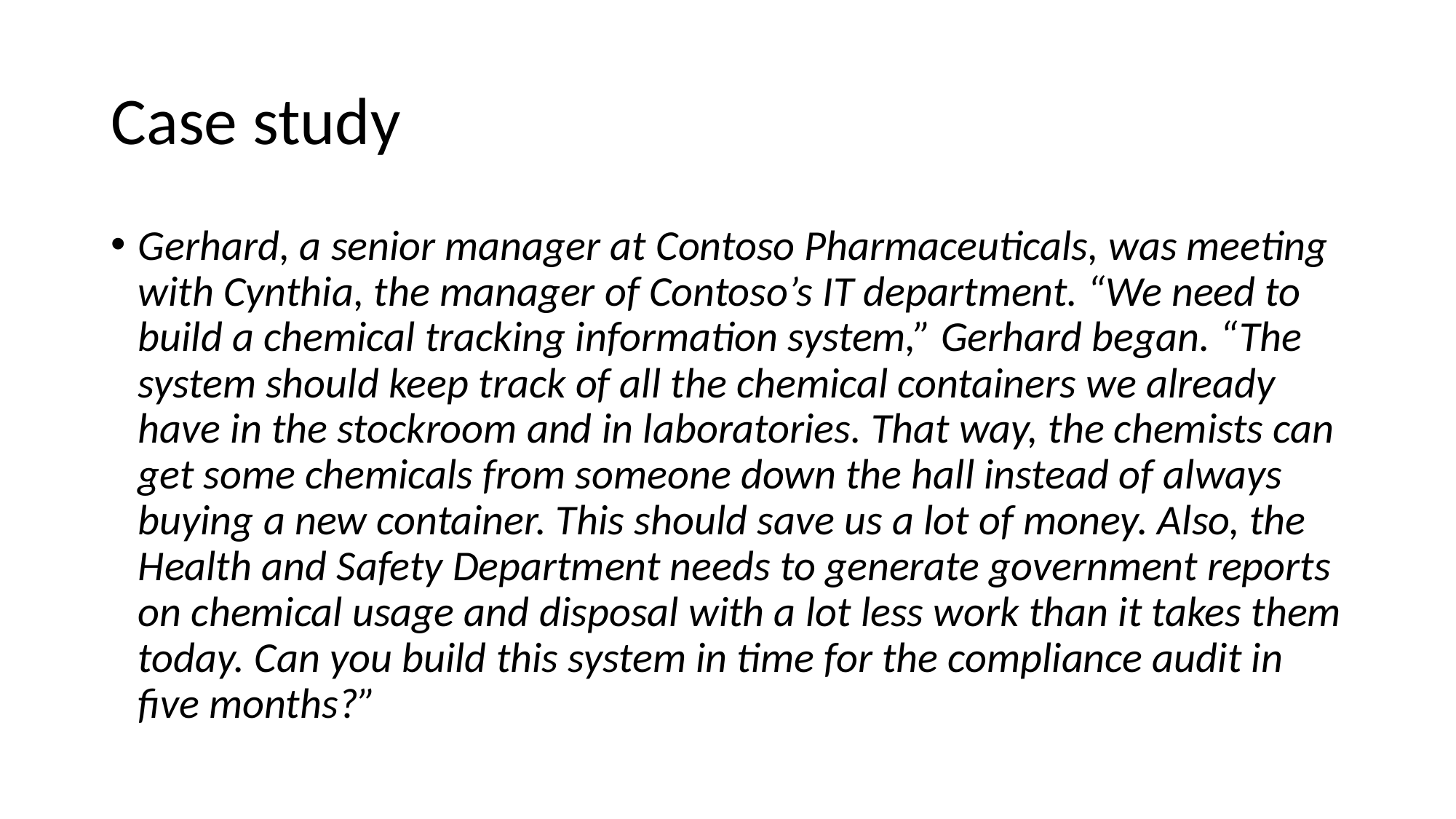

Case study
Gerhard, a senior manager at Contoso Pharmaceuticals, was meeting with Cynthia, the manager of Contoso’s IT department. “We need to build a chemical tracking information system,” Gerhard began. “The system should keep track of all the chemical containers we already have in the stockroom and in laboratories. That way, the chemists can get some chemicals from someone down the hall instead of always buying a new container. This should save us a lot of money. Also, the Health and Safety Department needs to generate government reports on chemical usage and disposal with a lot less work than it takes them today. Can you build this system in time for the compliance audit in five months?”